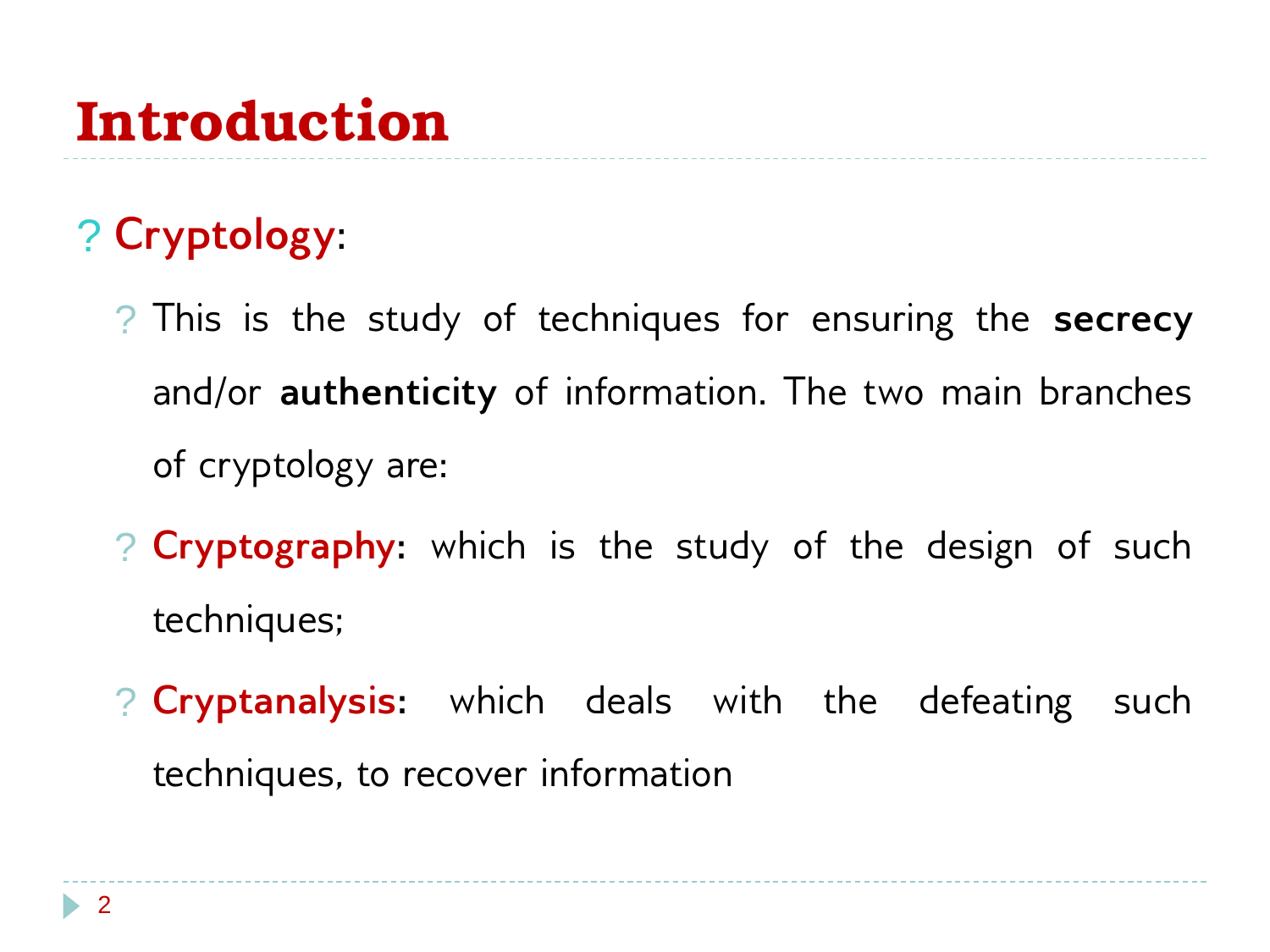

# Introduction
Cryptology:
This is the study of techniques for ensuring the secrecy and/or authenticity of information. The two main branches of cryptology are:
Cryptography: which is the study of the design of such techniques;
Cryptanalysis: which deals with the defeating such techniques, to recover information
2